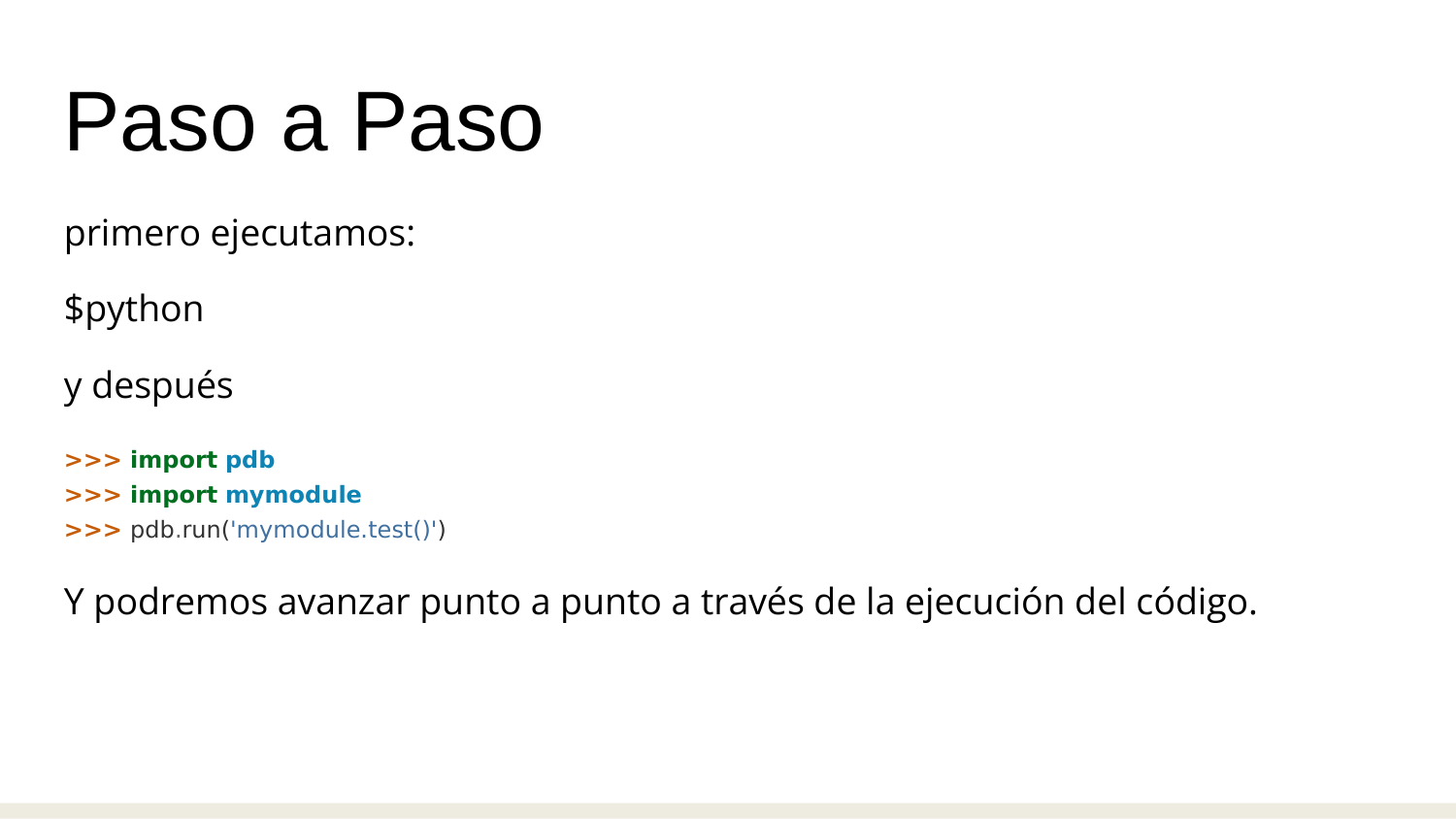

Paso a Paso
primero ejecutamos:
$python
y después
>>> import pdb
>>> import mymodule
>>> pdb.run('mymodule.test()')

Y podremos avanzar punto a punto a través de la ejecución del código.